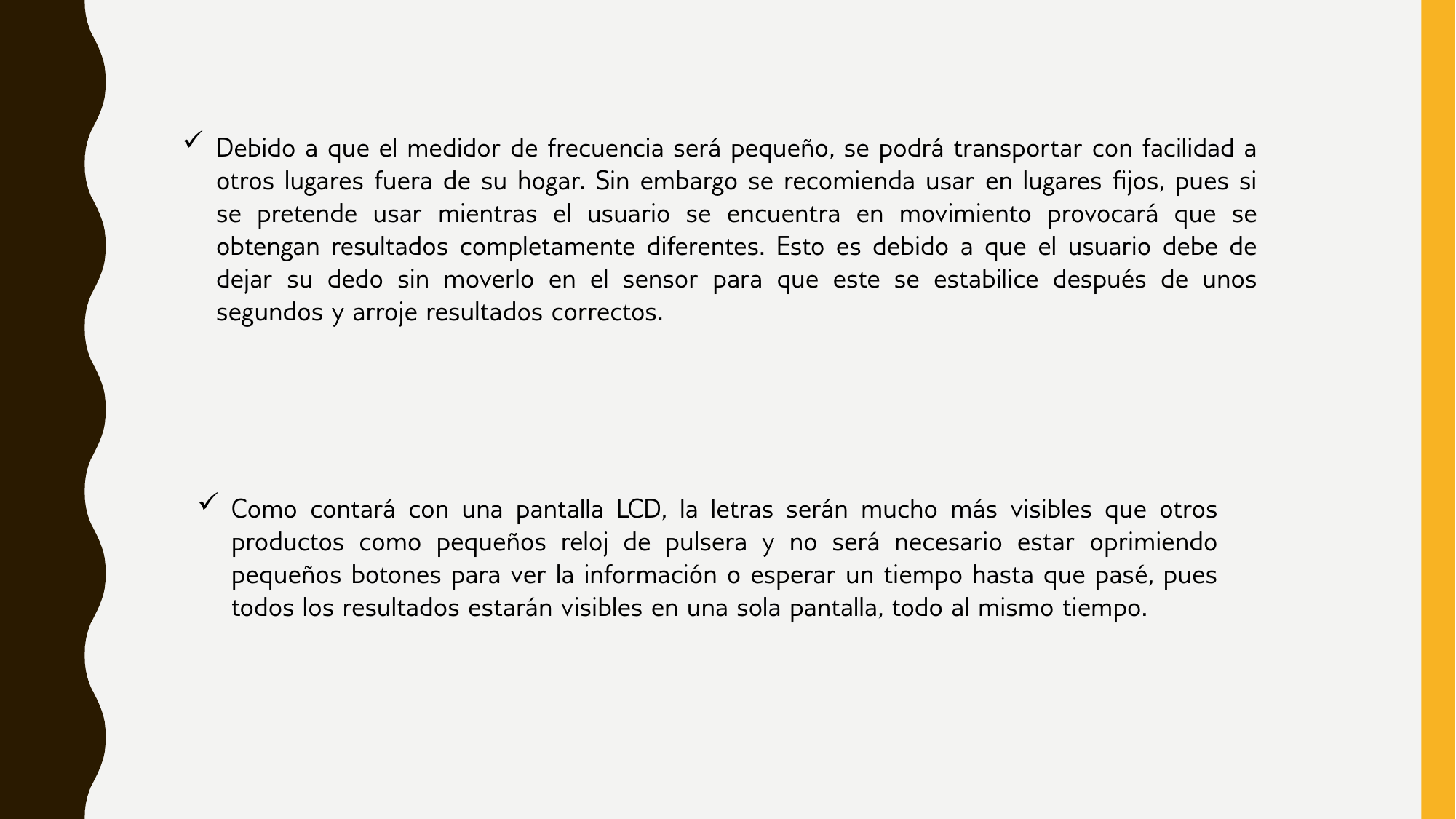

Debido a que el medidor de frecuencia será pequeño, se podrá transportar con facilidad a otros lugares fuera de su hogar. Sin embargo se recomienda usar en lugares fijos, pues si se pretende usar mientras el usuario se encuentra en movimiento provocará que se obtengan resultados completamente diferentes. Esto es debido a que el usuario debe de dejar su dedo sin moverlo en el sensor para que este se estabilice después de unos segundos y arroje resultados correctos.
Como contará con una pantalla LCD, la letras serán mucho más visibles que otros productos como pequeños reloj de pulsera y no será necesario estar oprimiendo pequeños botones para ver la información o esperar un tiempo hasta que pasé, pues todos los resultados estarán visibles en una sola pantalla, todo al mismo tiempo.